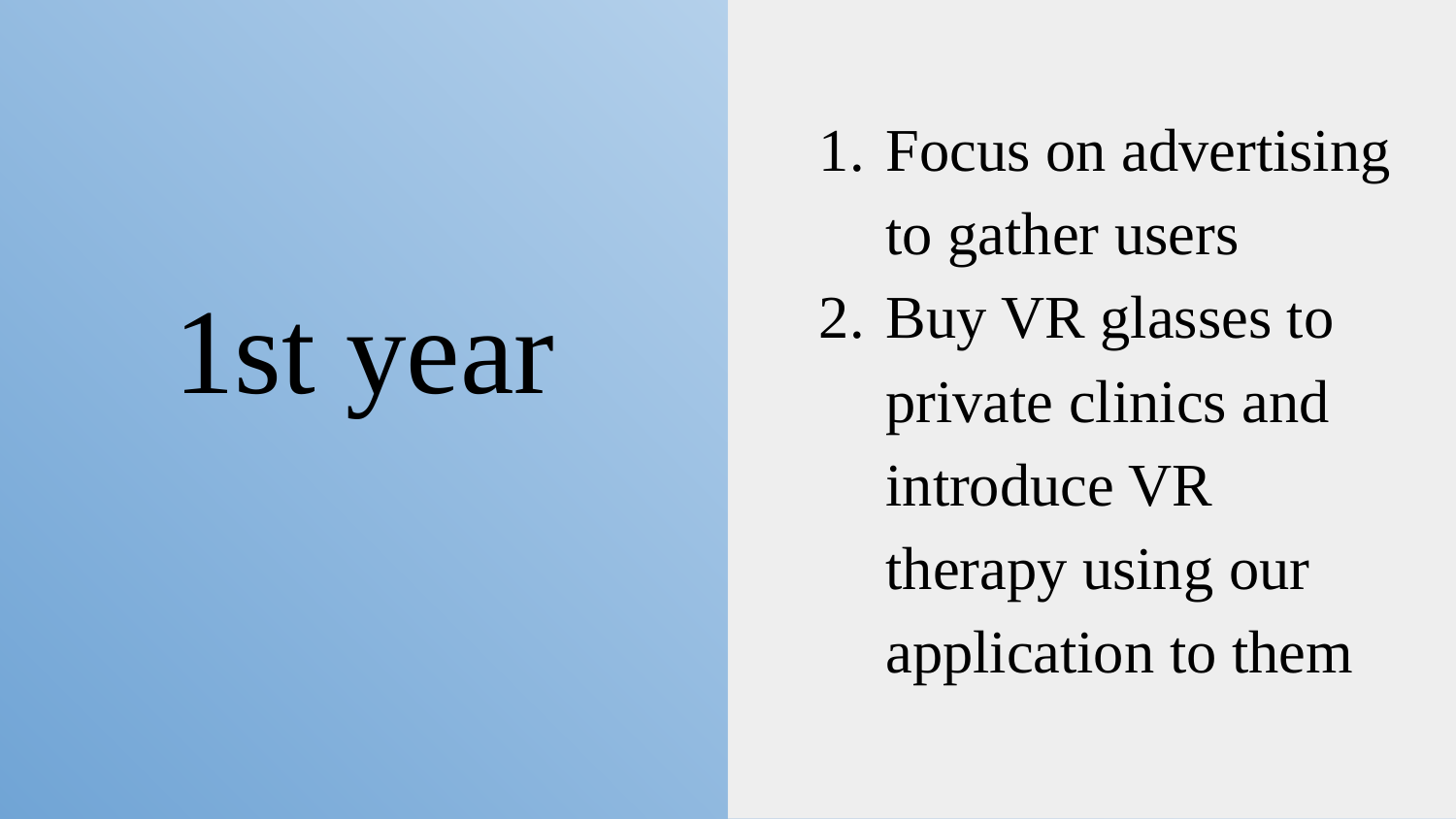

Focus on advertising to gather users
Buy VR glasses to private clinics and introduce VR therapy using our application to them

# 1st year